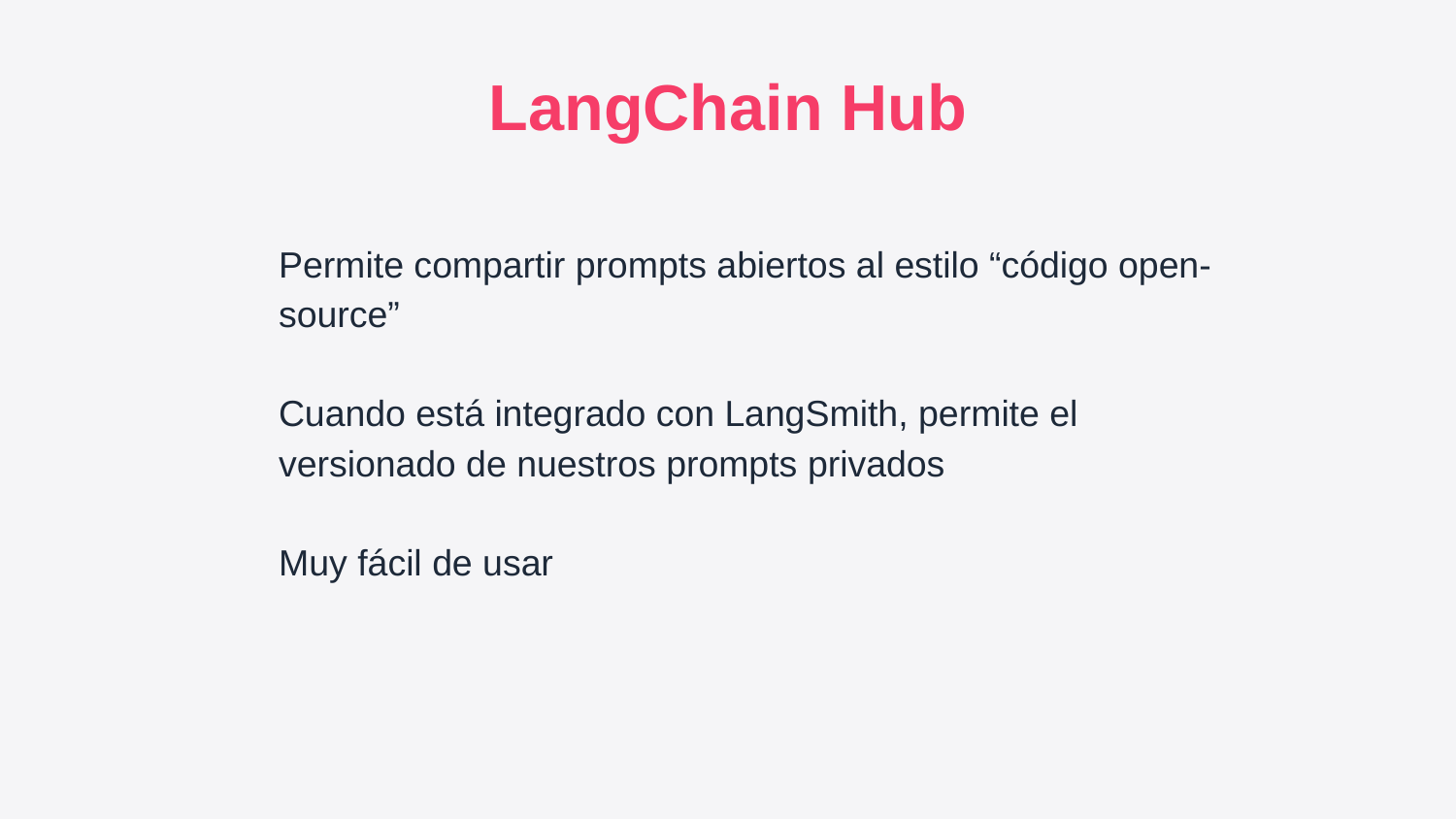

LangChain Hub
Permite compartir prompts abiertos al estilo “código open-source”

Cuando está integrado con LangSmith, permite el versionado de nuestros prompts privados

Muy fácil de usar